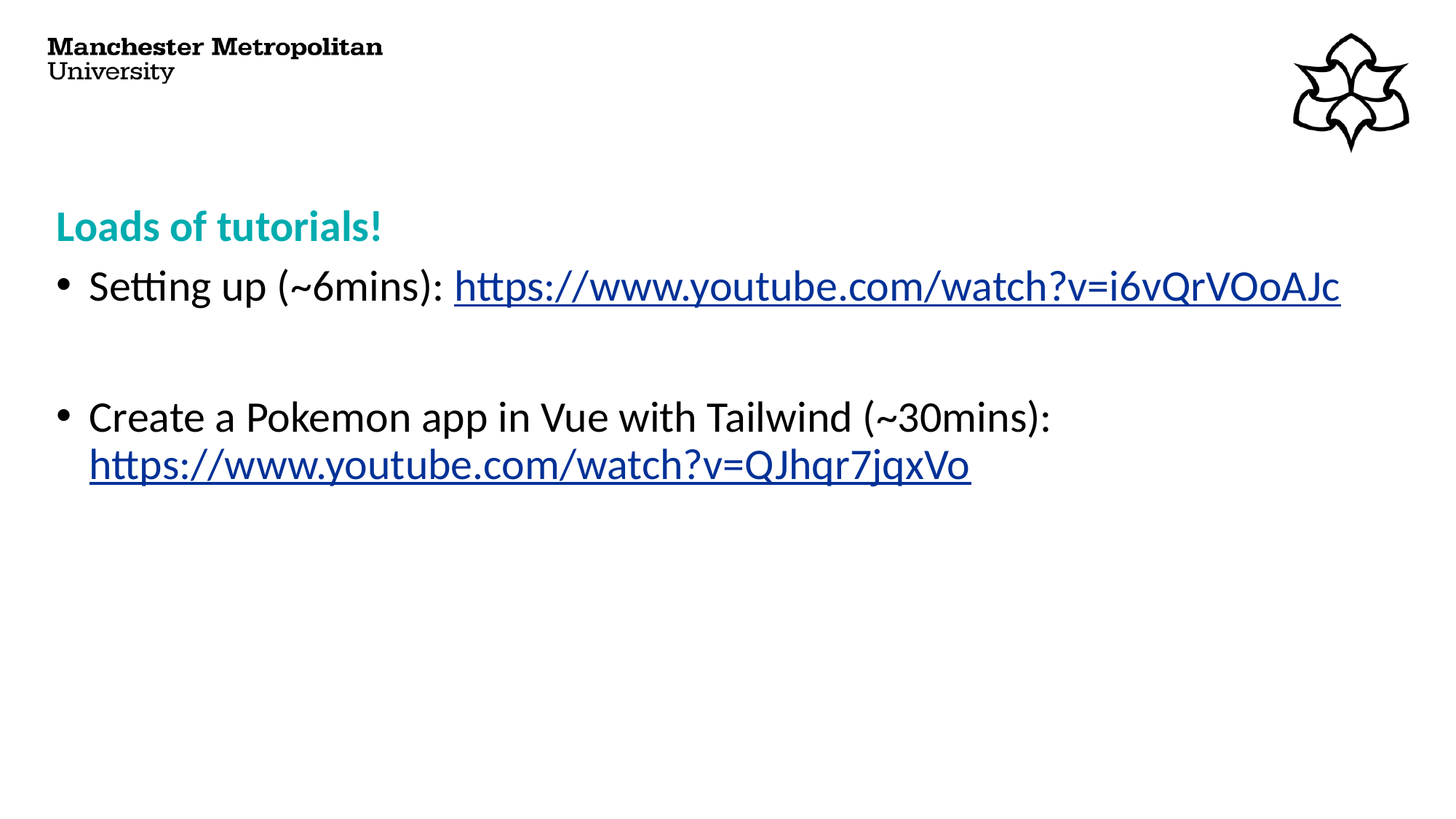

# Loads of tutorials!
Setting up (~6mins): https://www.youtube.com/watch?v=i6vQrVOoAJc

Create a Pokemon app in Vue with Tailwind (~30mins): https://www.youtube.com/watch?v=QJhqr7jqxVo